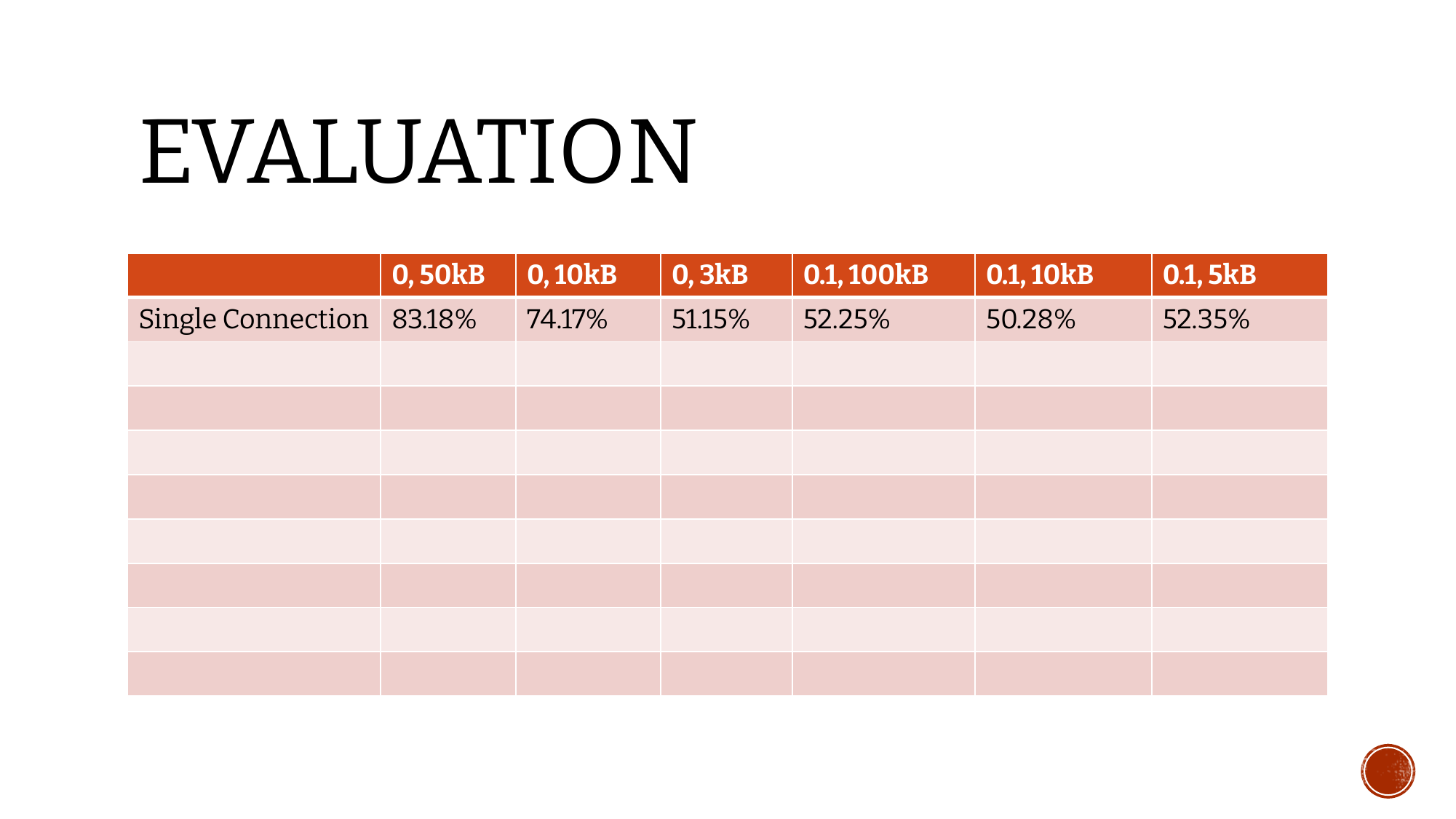

# evaluation
|  | 0, 50kB | 0, 10kB | 0, 3kB | 0.1, 100kB | 0.1, 10kB | 0.1, 5kB |
| --- | --- | --- | --- | --- | --- | --- |
| Single Connection | 83.18% | 74.17% | 51.15% | 52.25% | 50.28% | 52.35% |
|  |  |  |  |  |  |  |
|  |  |  |  |  |  |  |
|  |  |  |  |  |  |  |
|  |  |  |  |  |  |  |
|  |  |  |  |  |  |  |
|  |  |  |  |  |  |  |
|  |  |  |  |  |  |  |
|  |  |  |  |  |  |  |